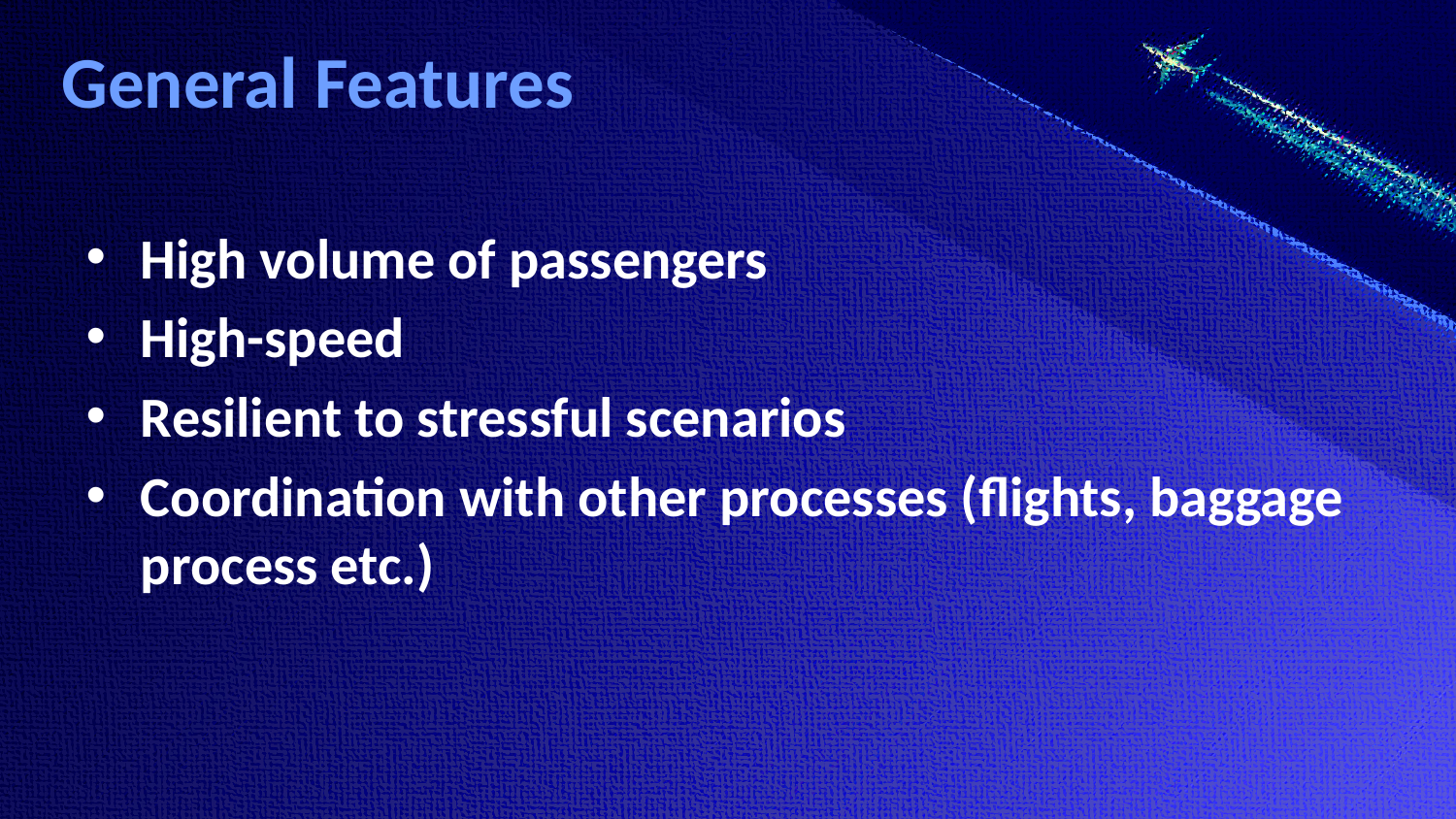

# General Features
High volume of passengers
High-speed
Resilient to stressful scenarios
Coordination with other processes (flights, baggage process etc.)